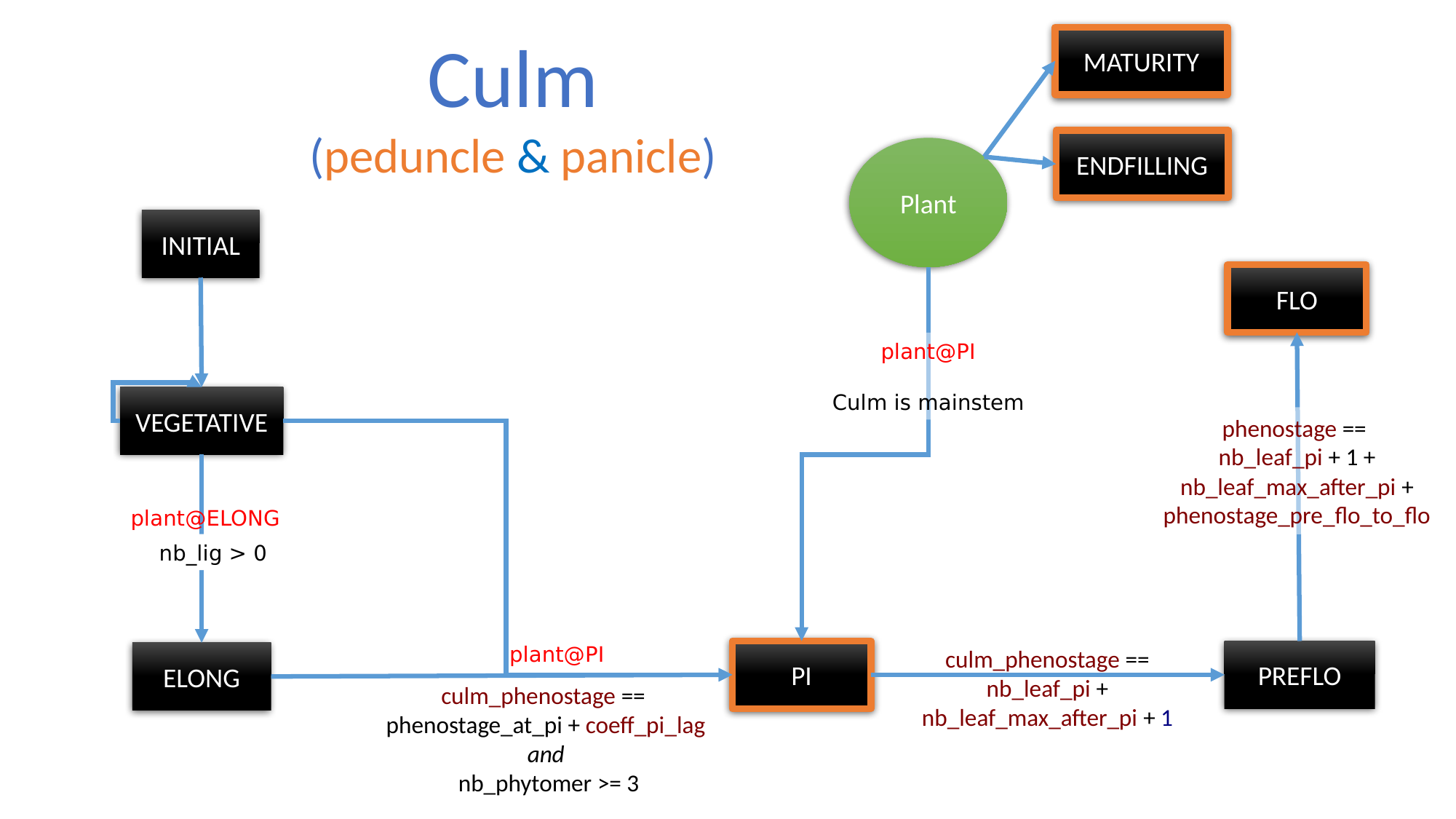

Culm
(peduncle & panicle)
MATURITY
ENDFILLING
Plant
INITIAL
FLO
plant@PI

Culm is mainstem
VEGETATIVE
phenostage ==
nb_leaf_pi + 1 + nb_leaf_max_after_pi + phenostage_pre_flo_to_flo
plant@ELONG
nb_lig > 0
plant@PI
culm_phenostage == nb_leaf_pi + nb_leaf_max_after_pi + 1
PI
PREFLO
ELONG
culm_phenostage ==
phenostage_at_pi + coeff_pi_lag
and
nb_phytomer >= 3